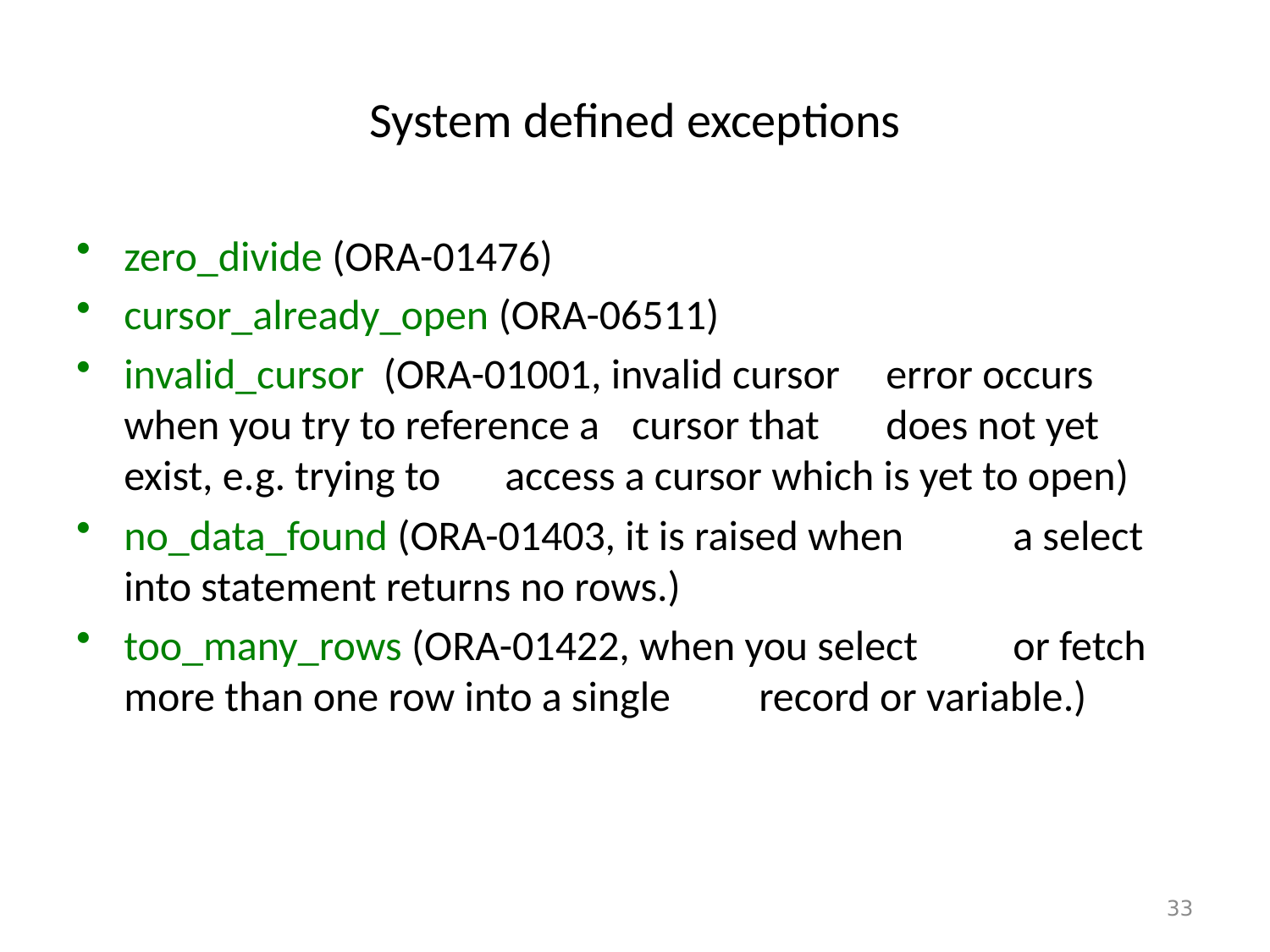

# System defined exceptions
zero_divide (ORA-01476)
cursor_already_open (ORA-06511)
invalid_cursor  (ORA-01001, invalid cursor 	error occurs when you try to reference a 	cursor that 	does not yet exist, e.g. trying to 	access a cursor which is yet to open)
no_data_found (ORA-01403, it is raised when 	a select into statement returns no rows.)
too_many_rows (ORA-01422, when you select 	or fetch more than one row into a single 	record or variable.)
33